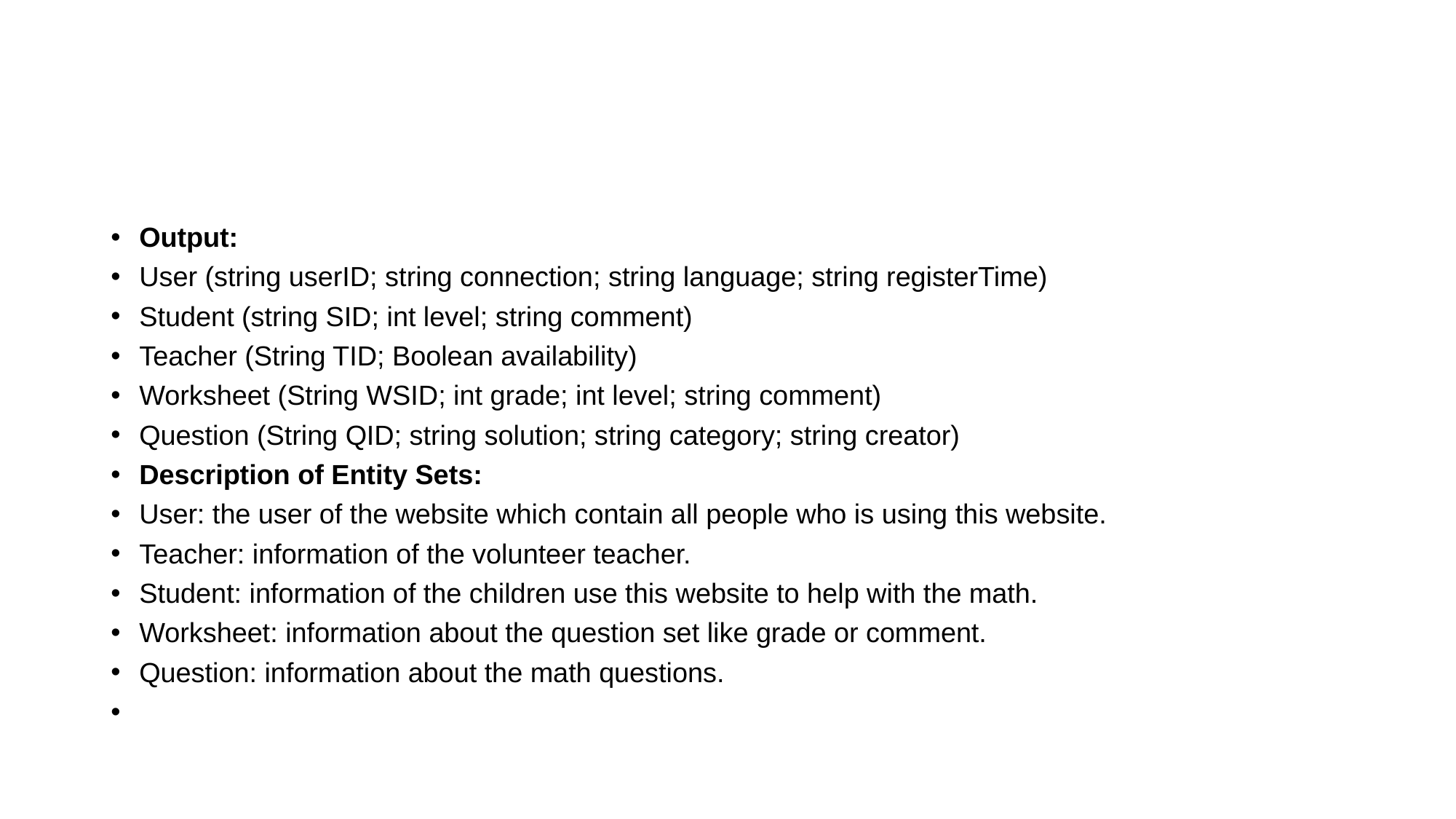

#
Output:
User (string userID; string connection; string language; string registerTime)
Student (string SID; int level; string comment)
Teacher (String TID; Boolean availability)
Worksheet (String WSID; int grade; int level; string comment)
Question (String QID; string solution; string category; string creator)
Description of Entity Sets:
User: the user of the website which contain all people who is using this website.
Teacher: information of the volunteer teacher.
Student: information of the children use this website to help with the math.
Worksheet: information about the question set like grade or comment.
Question: information about the math questions.